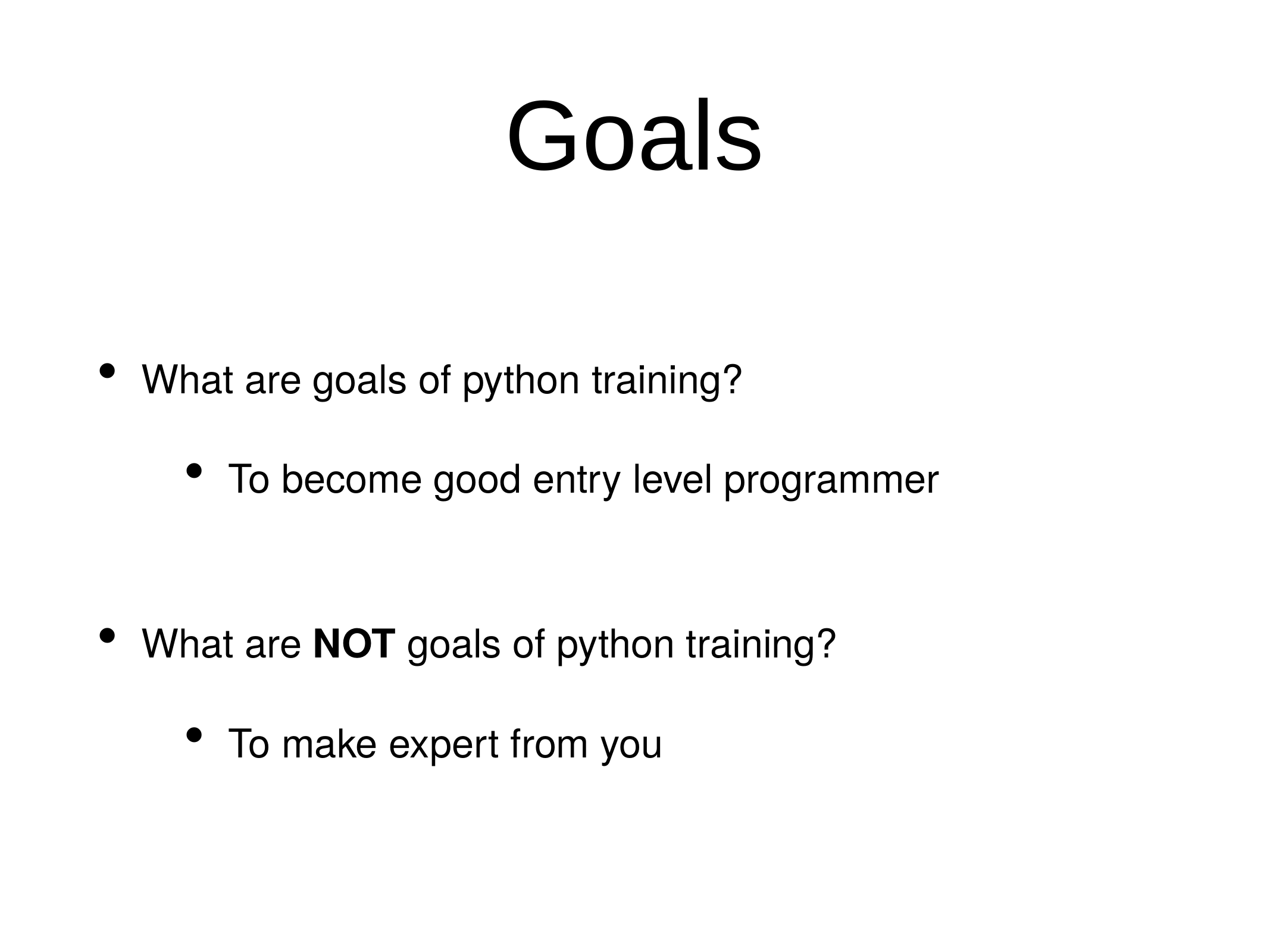

# Goals
What are goals of python training?
To become good entry level programmer

What are NOT goals of python training?
To make expert from you